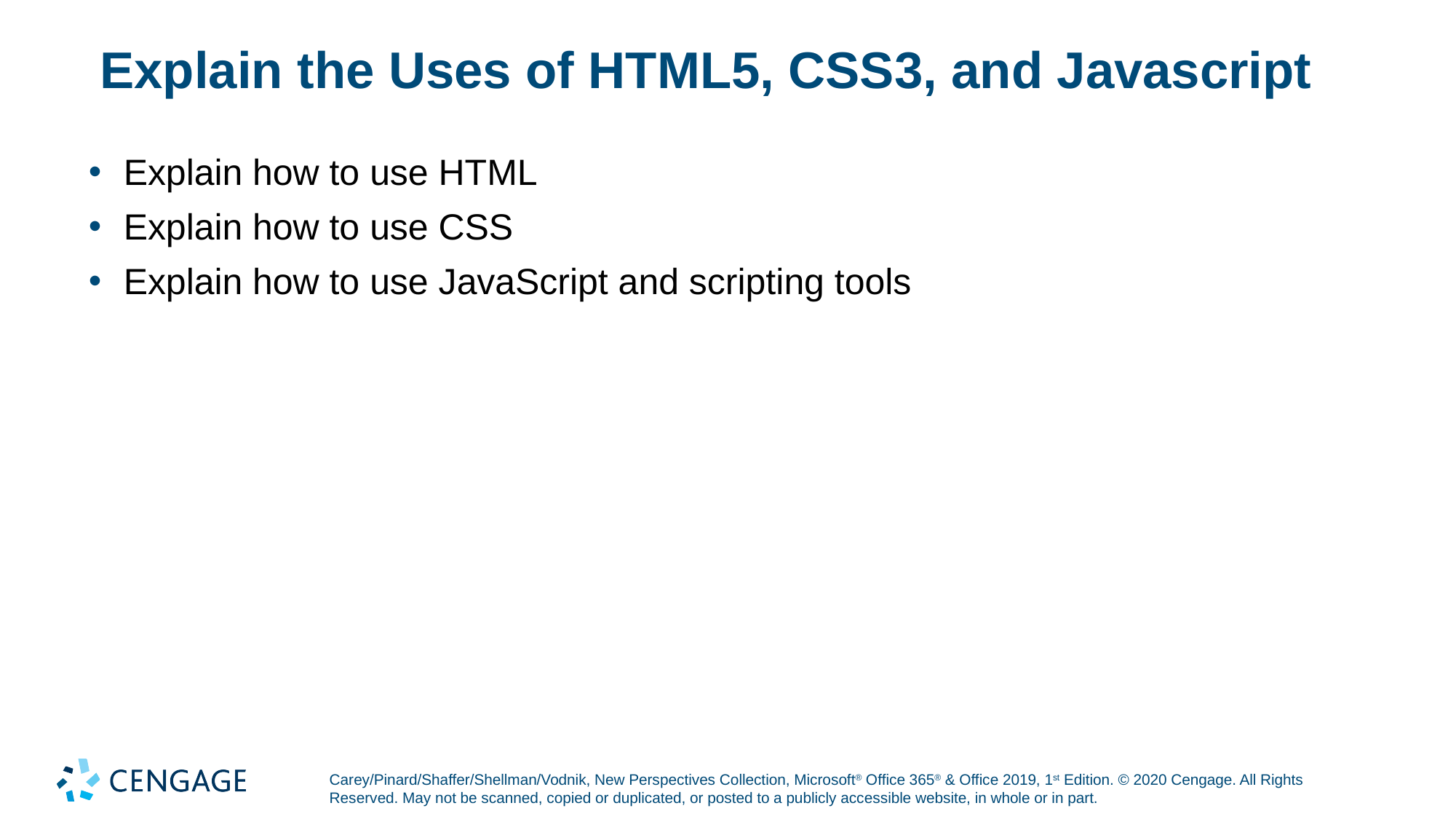

# Explain the Uses of HTML5, CSS3, and Javascript
Explain how to use HTML
Explain how to use CSS
Explain how to use JavaScript and scripting tools